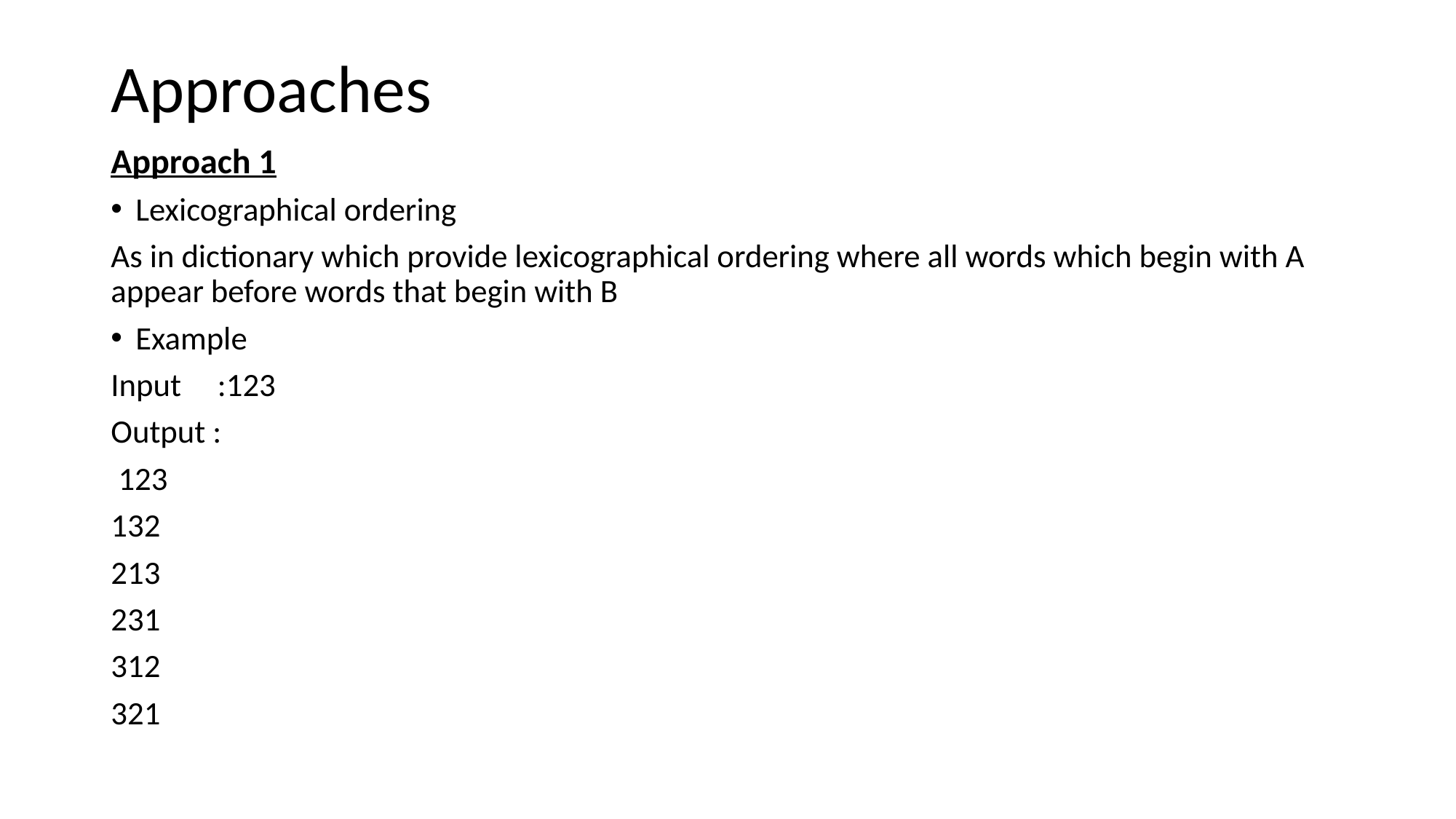

# Approaches
Approach 1
Lexicographical ordering
As in dictionary which provide lexicographical ordering where all words which begin with A appear before words that begin with B
Example
Input     :123
Output :
 123
132
213
231
312
321